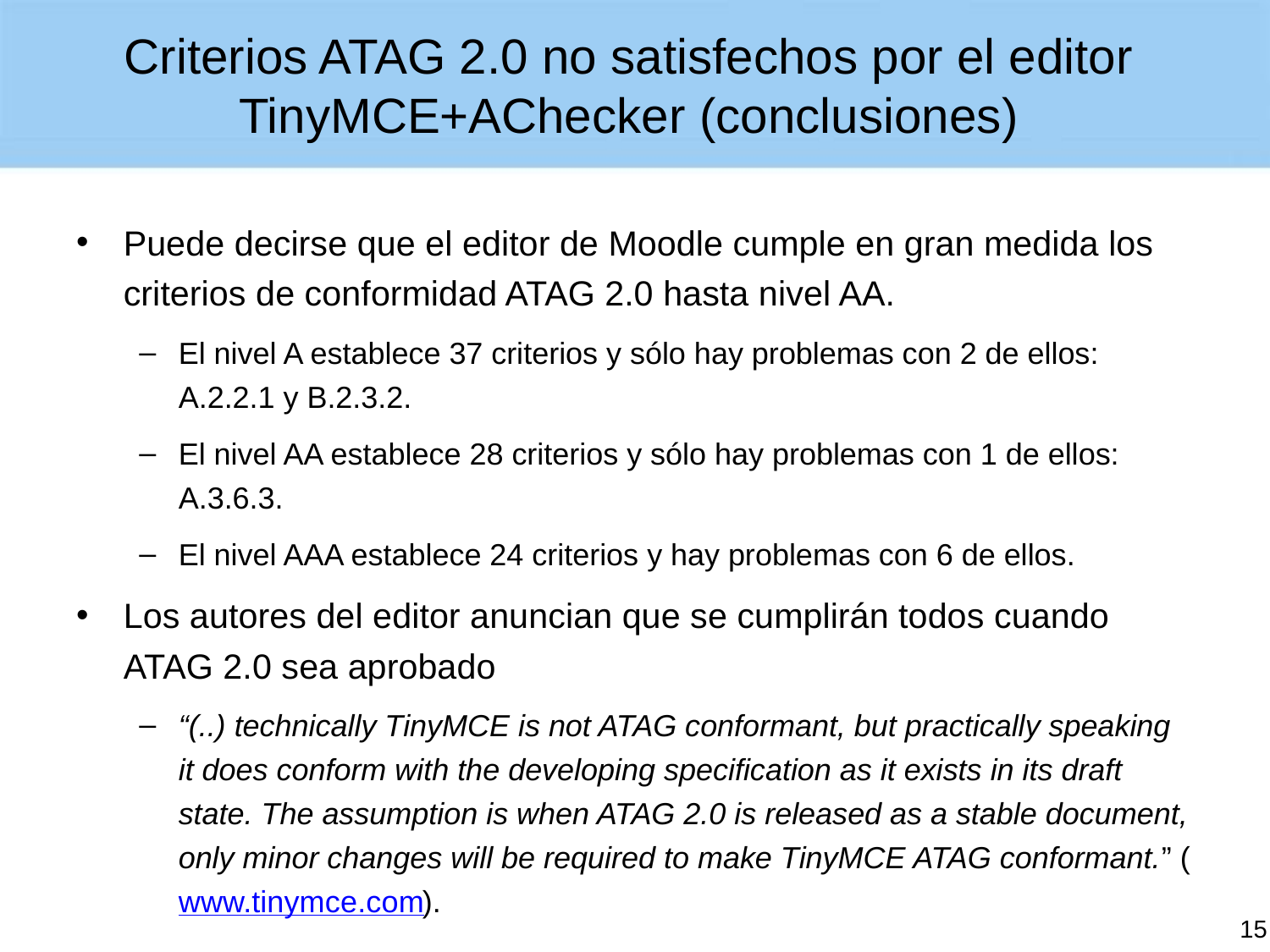

# Criterios ATAG 2.0 no satisfechos por el editor TinyMCE+AChecker (conclusiones)
Puede decirse que el editor de Moodle cumple en gran medida los criterios de conformidad ATAG 2.0 hasta nivel AA.
El nivel A establece 37 criterios y sólo hay problemas con 2 de ellos: A.2.2.1 y B.2.3.2.
El nivel AA establece 28 criterios y sólo hay problemas con 1 de ellos: A.3.6.3.
El nivel AAA establece 24 criterios y hay problemas con 6 de ellos.
Los autores del editor anuncian que se cumplirán todos cuando ATAG 2.0 sea aprobado
“(..) technically TinyMCE is not ATAG conformant, but practically speaking it does conform with the developing specification as it exists in its draft state. The assumption is when ATAG 2.0 is released as a stable document, only minor changes will be required to make TinyMCE ATAG conformant.” (www.tinymce.com).

15